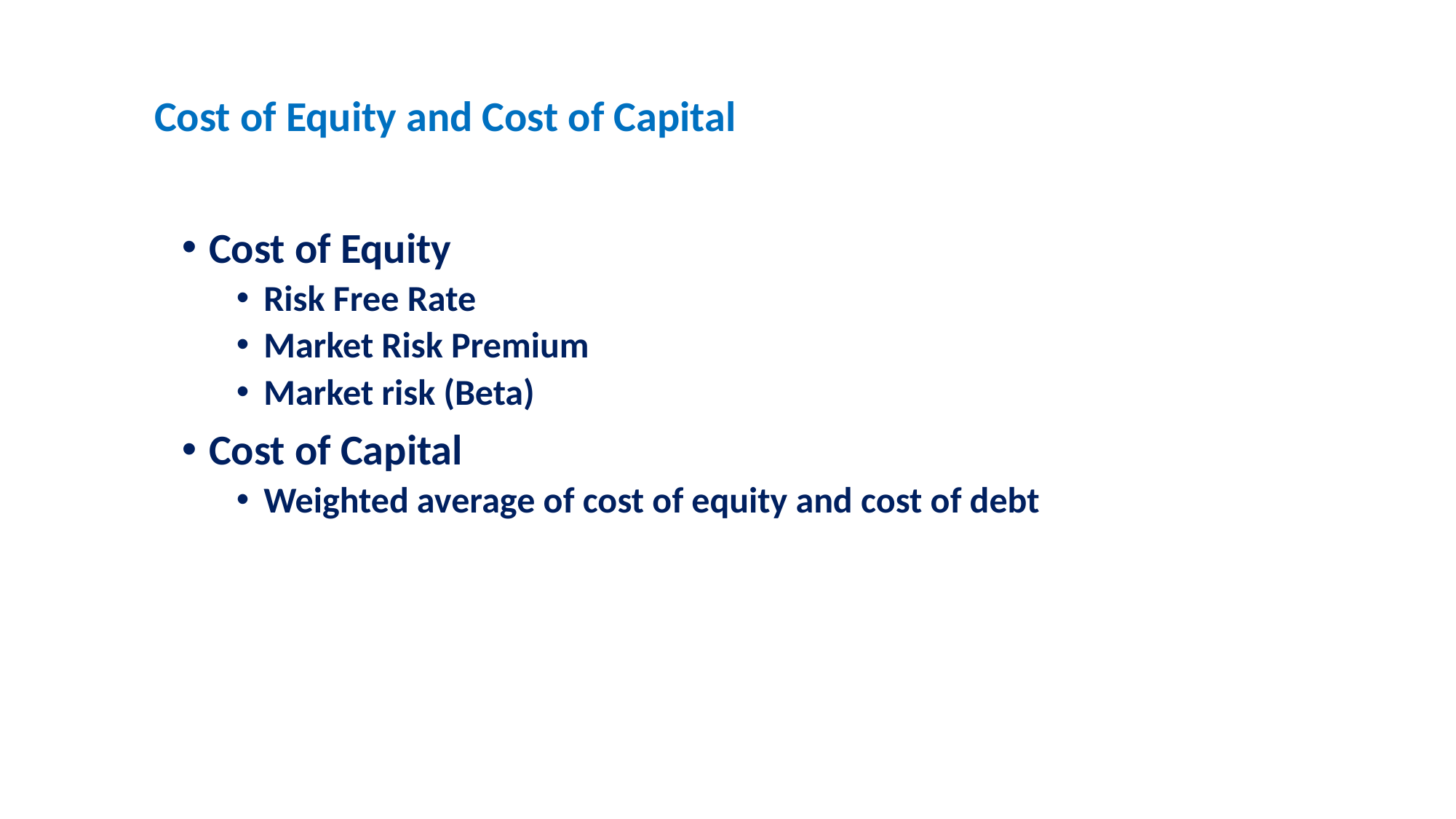

Cost of Equity and Cost of Capital
Cost of Equity
Risk Free Rate
Market Risk Premium
Market risk (Beta)
Cost of Capital
Weighted average of cost of equity and cost of debt